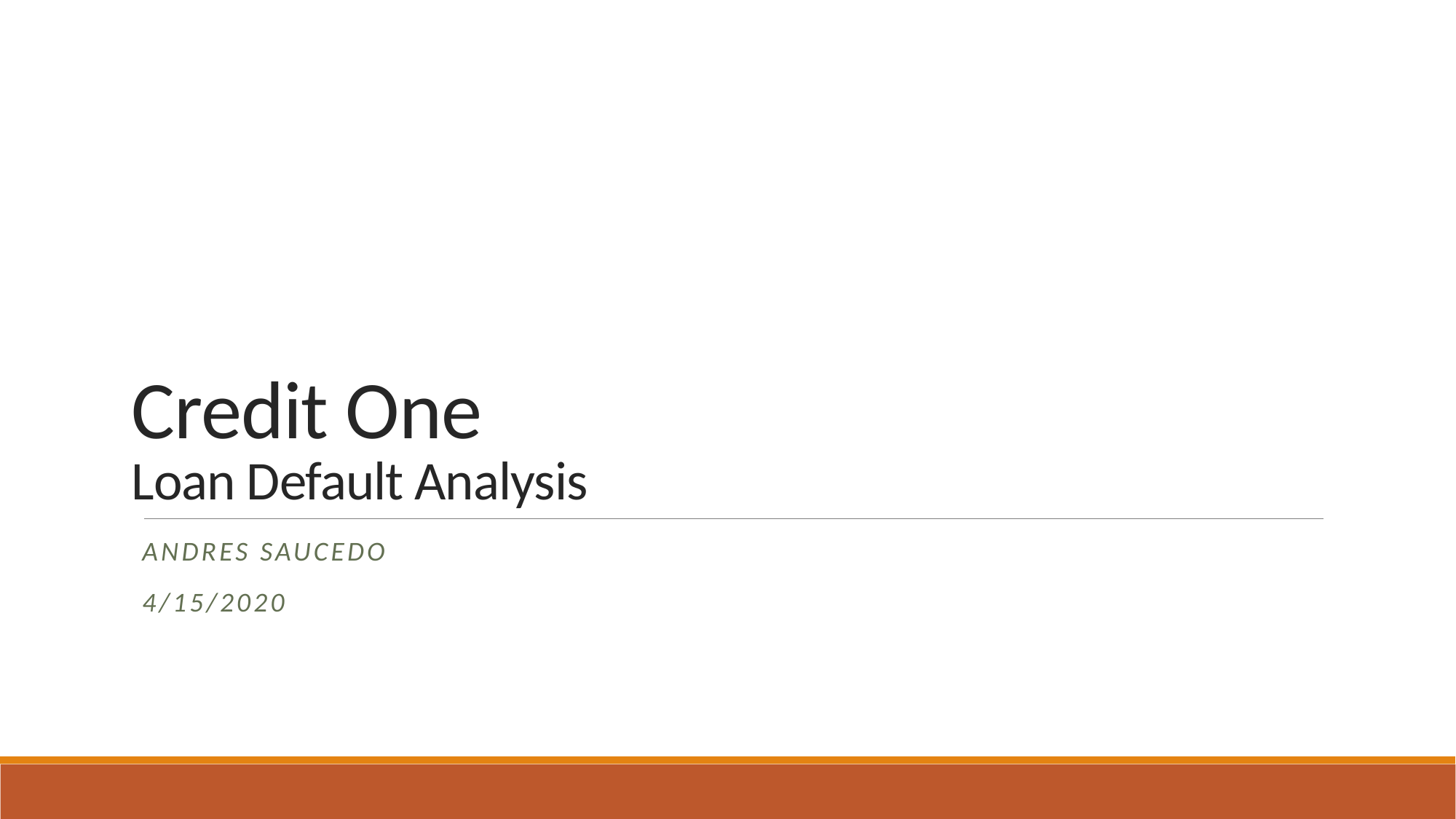

# Credit One Loan Default Analysis
Andres Saucedo
4/15/2020